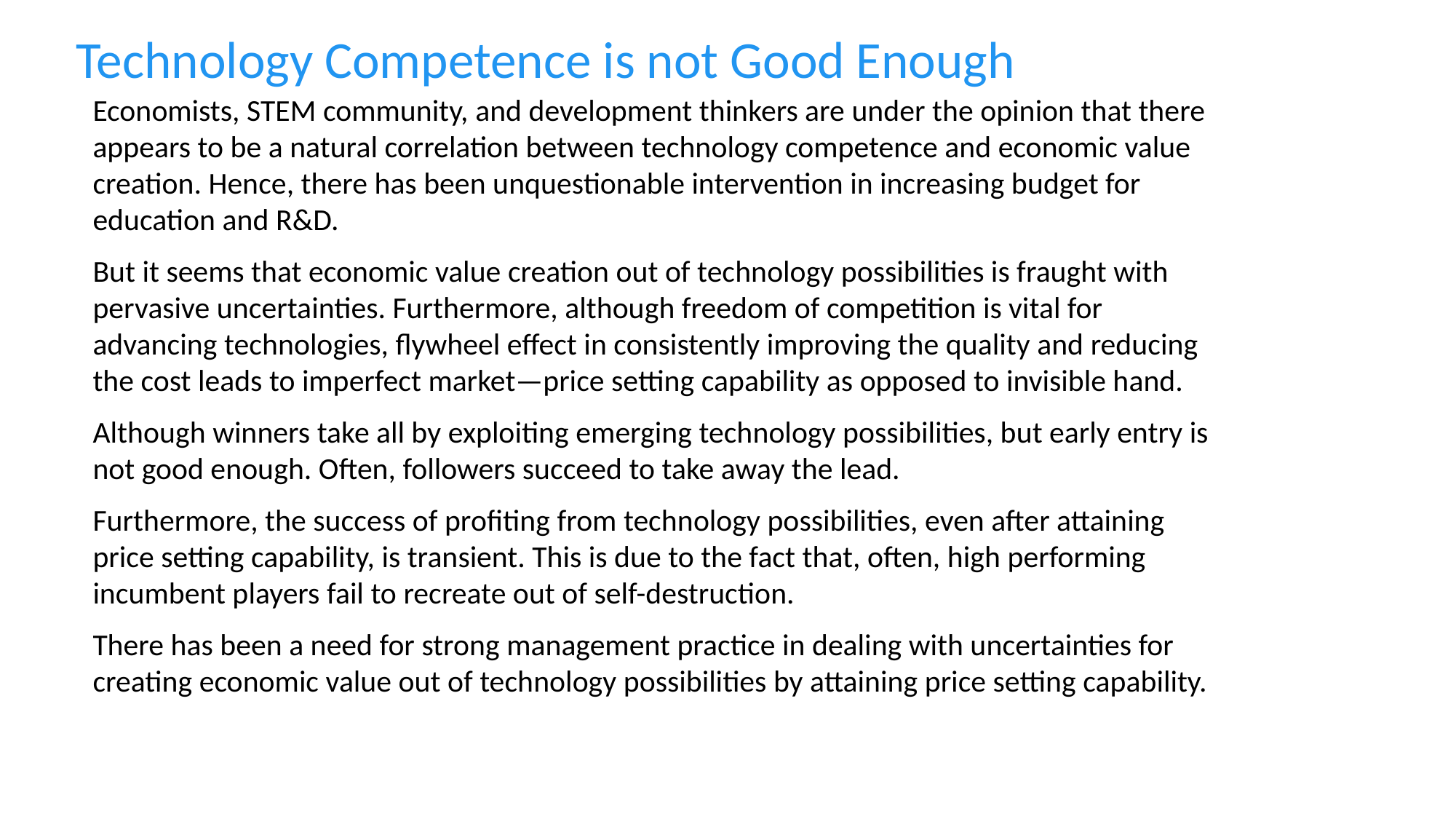

# Technology Competence is not Good Enough
Economists, STEM community, and development thinkers are under the opinion that there appears to be a natural correlation between technology competence and economic value creation. Hence, there has been unquestionable intervention in increasing budget for education and R&D.
But it seems that economic value creation out of technology possibilities is fraught with pervasive uncertainties. Furthermore, although freedom of competition is vital for advancing technologies, flywheel effect in consistently improving the quality and reducing the cost leads to imperfect market—price setting capability as opposed to invisible hand.
Although winners take all by exploiting emerging technology possibilities, but early entry is not good enough. Often, followers succeed to take away the lead.
Furthermore, the success of profiting from technology possibilities, even after attaining price setting capability, is transient. This is due to the fact that, often, high performing incumbent players fail to recreate out of self-destruction.
There has been a need for strong management practice in dealing with uncertainties for creating economic value out of technology possibilities by attaining price setting capability.